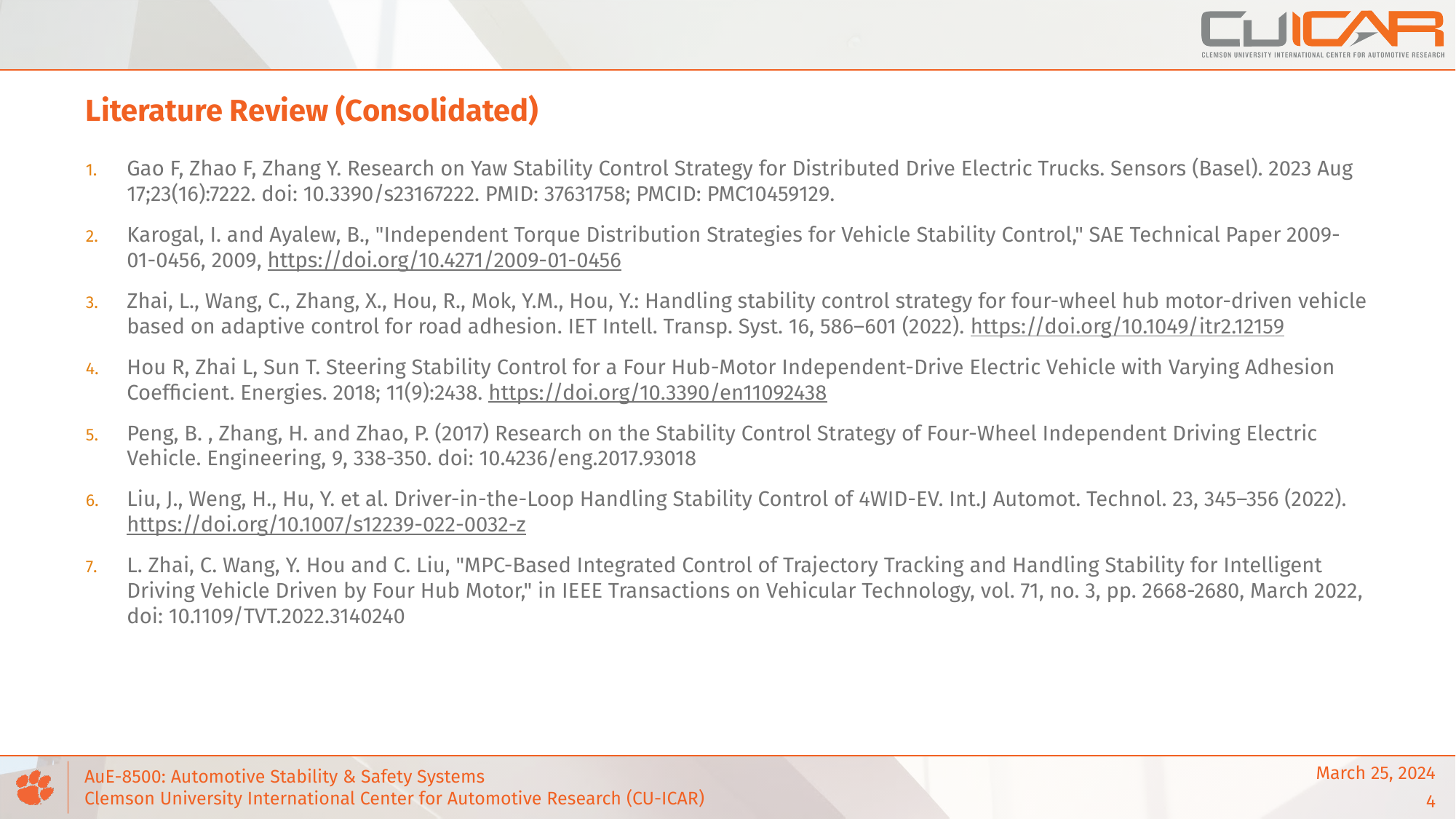

# Literature Review (Consolidated)
Gao F, Zhao F, Zhang Y. Research on Yaw Stability Control Strategy for Distributed Drive Electric Trucks. Sensors (Basel). 2023 Aug 17;23(16):7222. doi: 10.3390/s23167222. PMID: 37631758; PMCID: PMC10459129.
Karogal, I. and Ayalew, B., "Independent Torque Distribution Strategies for Vehicle Stability Control," SAE Technical Paper 2009-01-0456, 2009, https://doi.org/10.4271/2009-01-0456
Zhai, L., Wang, C., Zhang, X., Hou, R., Mok, Y.M., Hou, Y.: Handling stability control strategy for four-wheel hub motor-driven vehicle based on adaptive control for road adhesion. IET Intell. Transp. Syst. 16, 586–601 (2022). https://doi.org/10.1049/itr2.12159
Hou R, Zhai L, Sun T. Steering Stability Control for a Four Hub-Motor Independent-Drive Electric Vehicle with Varying Adhesion Coefficient. Energies. 2018; 11(9):2438. https://doi.org/10.3390/en11092438
Peng, B. , Zhang, H. and Zhao, P. (2017) Research on the Stability Control Strategy of Four-Wheel Independent Driving Electric Vehicle. Engineering, 9, 338-350. doi: 10.4236/eng.2017.93018
Liu, J., Weng, H., Hu, Y. et al. Driver-in-the-Loop Handling Stability Control of 4WID-EV. Int.J Automot. Technol. 23, 345–356 (2022). https://doi.org/10.1007/s12239-022-0032-z
L. Zhai, C. Wang, Y. Hou and C. Liu, "MPC-Based Integrated Control of Trajectory Tracking and Handling Stability for Intelligent Driving Vehicle Driven by Four Hub Motor," in IEEE Transactions on Vehicular Technology, vol. 71, no. 3, pp. 2668-2680, March 2022, doi: 10.1109/TVT.2022.3140240
March 25, 2024
4